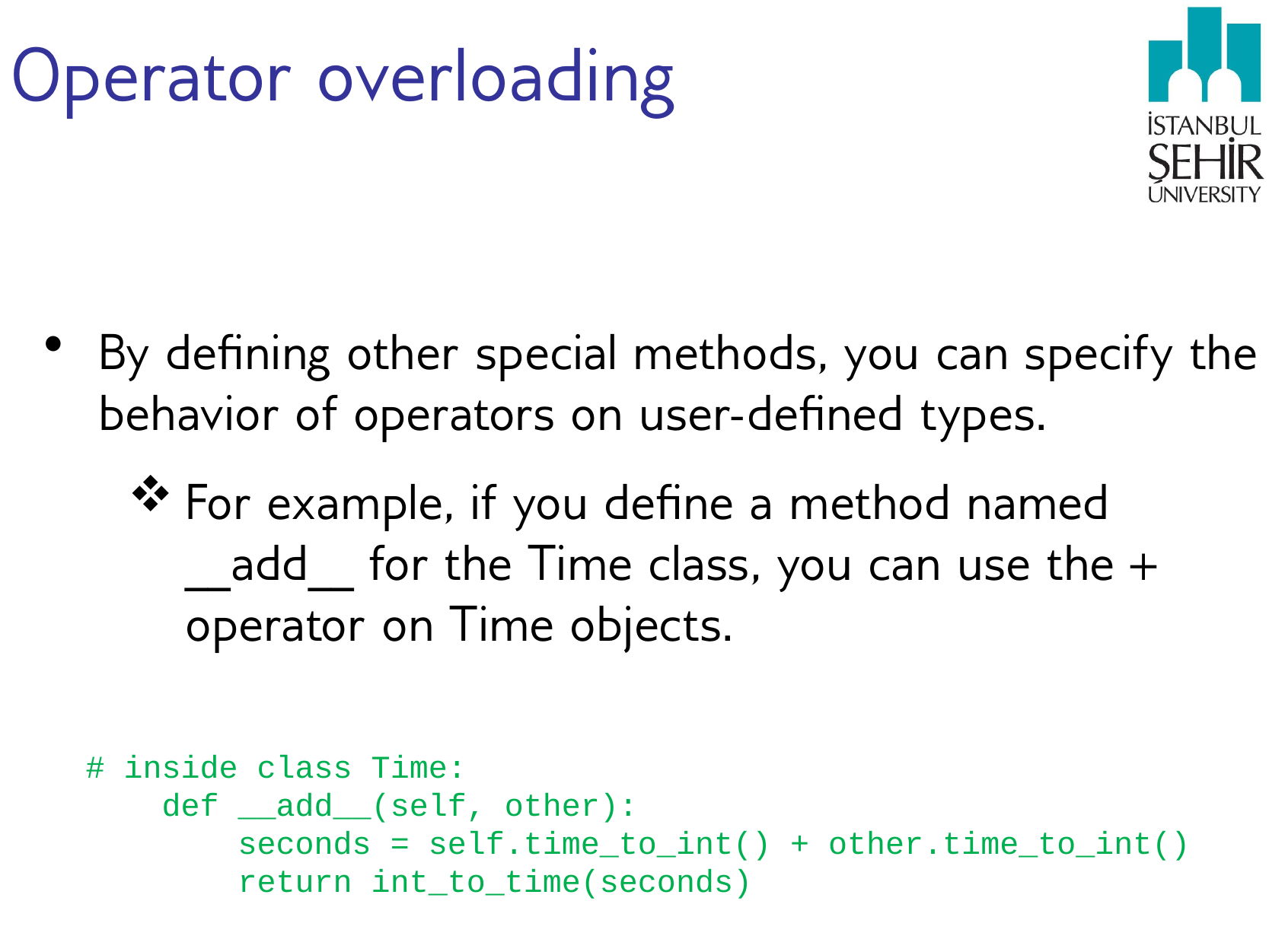

# Operator overloading
By defining other special methods, you can specify the behavior of operators on user-defined types.
For example, if you define a method named __add__ for the Time class, you can use the + operator on Time objects.

# inside class Time: def __add__(self, other): seconds = self.time_to_int() + other.time_to_int() return int_to_time(seconds)